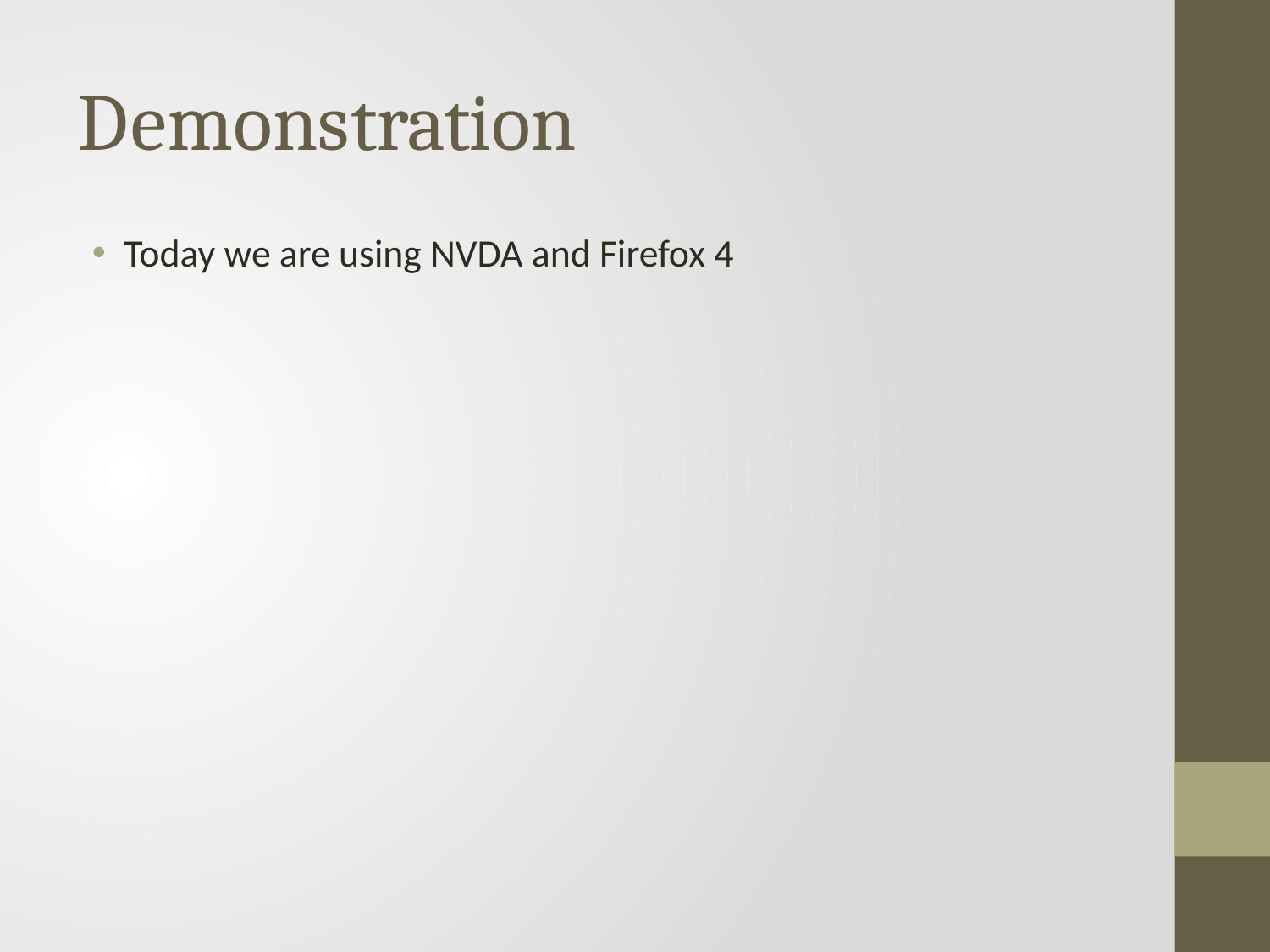

# Demonstration
Today we are using NVDA and Firefox 4